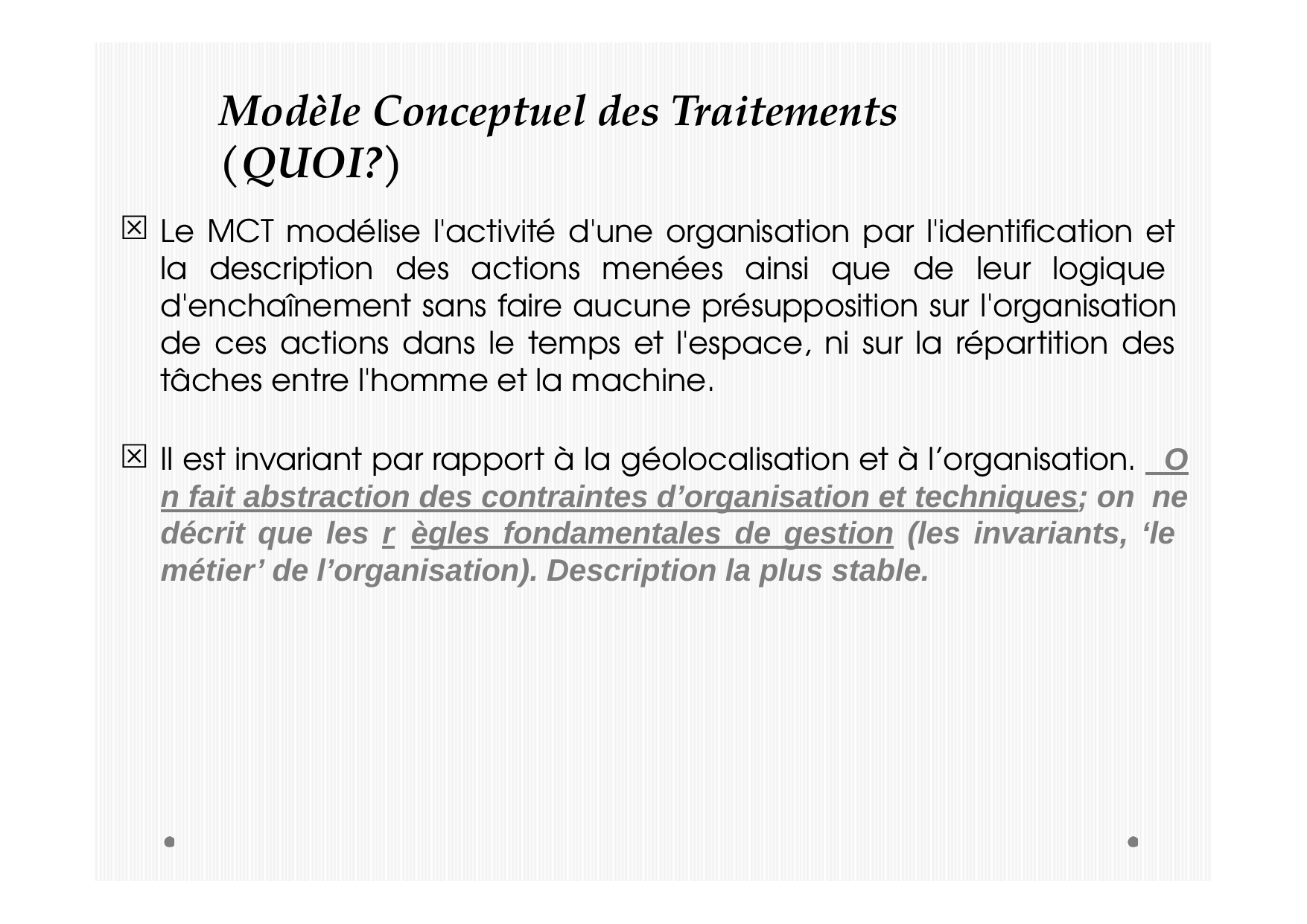

# Modèle Conceptuel des Traitements (QUOI?)
Le MCT modélise l'activité d'une organisation par l'identification et  la description des actions menées ainsi que de leur logique  d'enchaînement sans faire aucune présupposition sur l'organisation  de ces actions dans le temps et l'espace, ni sur la répartition des  tâches entre l'homme et la machine.

Il est invariant par rapport à la géolocalisation et à l’organisation.   O n fait abstraction des contraintes d’organisation et techniques; on  ne décrit que les r ègles fondamentales de gestion (les invariants, ‘le  métier’ de l’organisation). Description la plus stable.